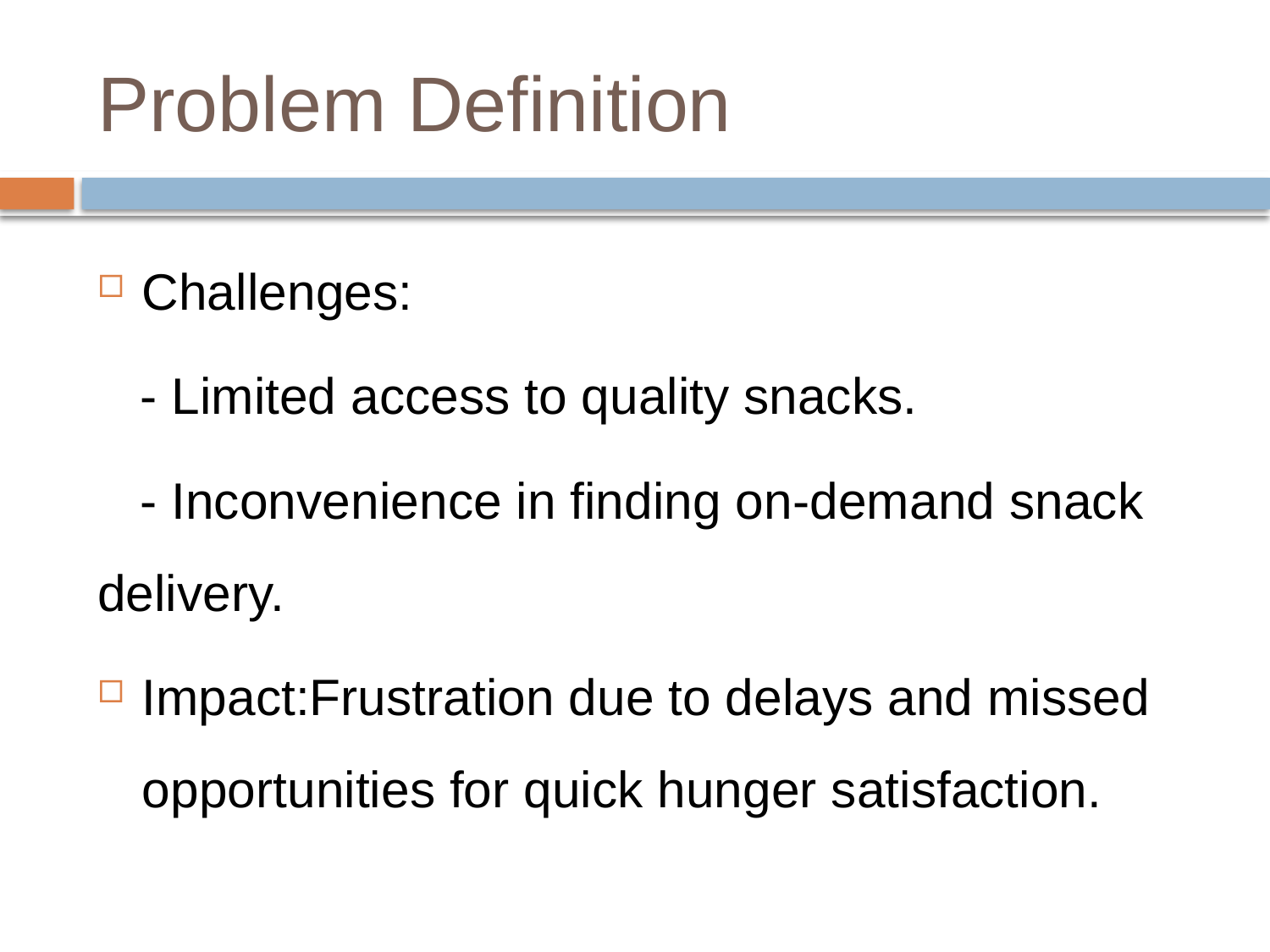

# Problem Definition
Challenges:
   - Limited access to quality snacks.
   - Inconvenience in finding on-demand snack delivery.
Impact:Frustration due to delays and missed opportunities for quick hunger satisfaction.